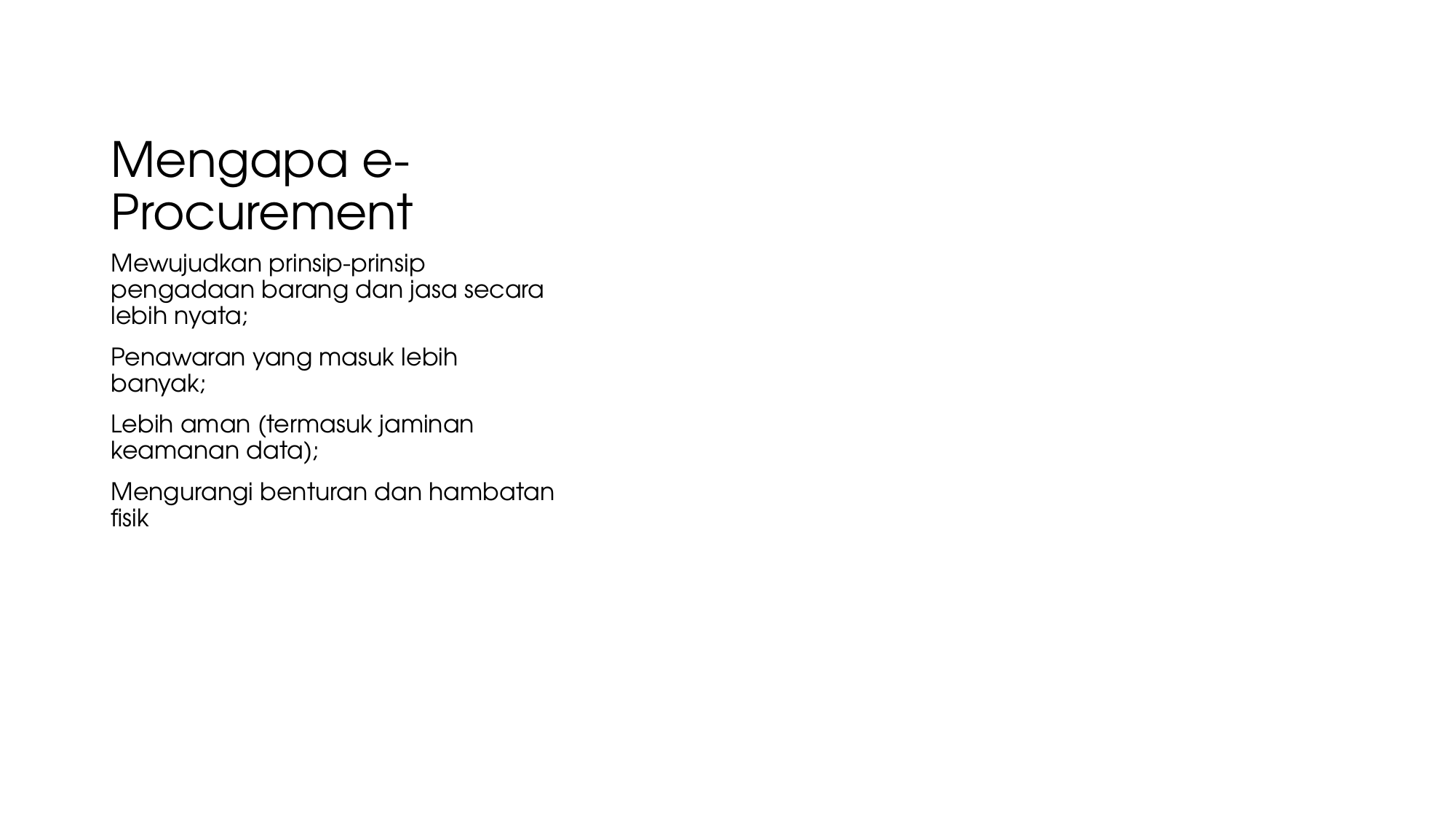

Mengapa e-Procurement
Mewujudkan prinsip-prinsip pengadaan barang dan jasa secara lebih nyata;
Penawaran yang masuk lebih banyak;
Lebih aman (termasuk jaminan keamanan data);
Mengurangi benturan dan hambatan fisik